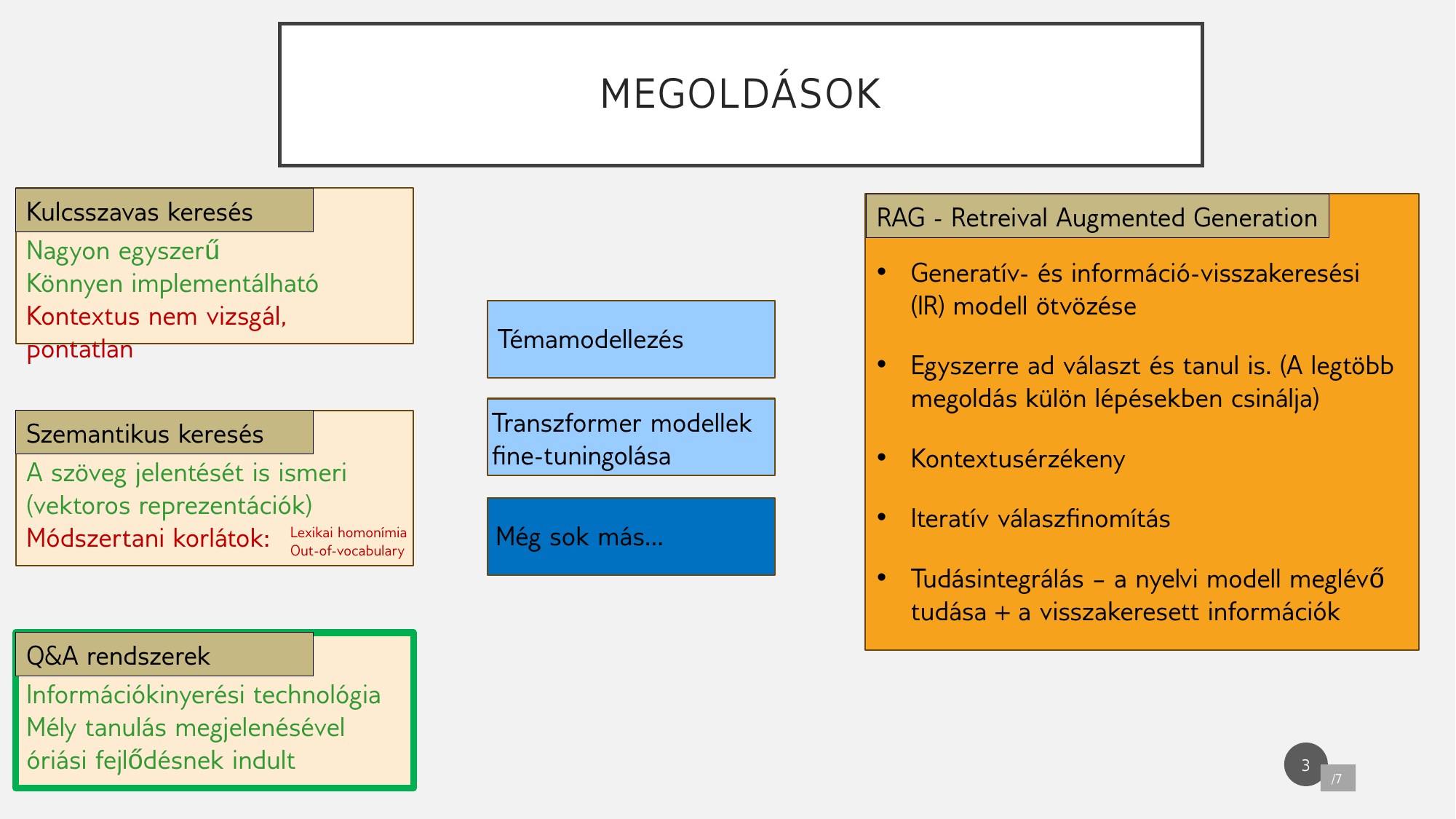

# megoldások

Kulcsszavas keresés

RAG - Retreival Augmented Generation
Nagyon egyszerű
Könnyen implementálható
Kontextus nem vizsgál, pontatlan
Generatív- és információ-visszakeresési (IR) modell ötvözése
Egyszerre ad választ és tanul is. (A legtöbb megoldás külön lépésekben csinálja)
Kontextusérzékeny
Iteratív válaszfinomítás
Tudásintegrálás – a nyelvi modell meglévő tudása + a visszakeresett információk

Témamodellezés

Transzformer modellek fine-tuningolása

Szemantikus keresés
A szöveg jelentését is ismeri (vektoros reprezentációk)
Módszertani korlátok:

Még sok más…
Lexikai homonímia
Out-of-vocabulary

Q&A rendszerek
Információkinyerési technológia
Mély tanulás megjelenésével óriási fejlődésnek indult
3
/7